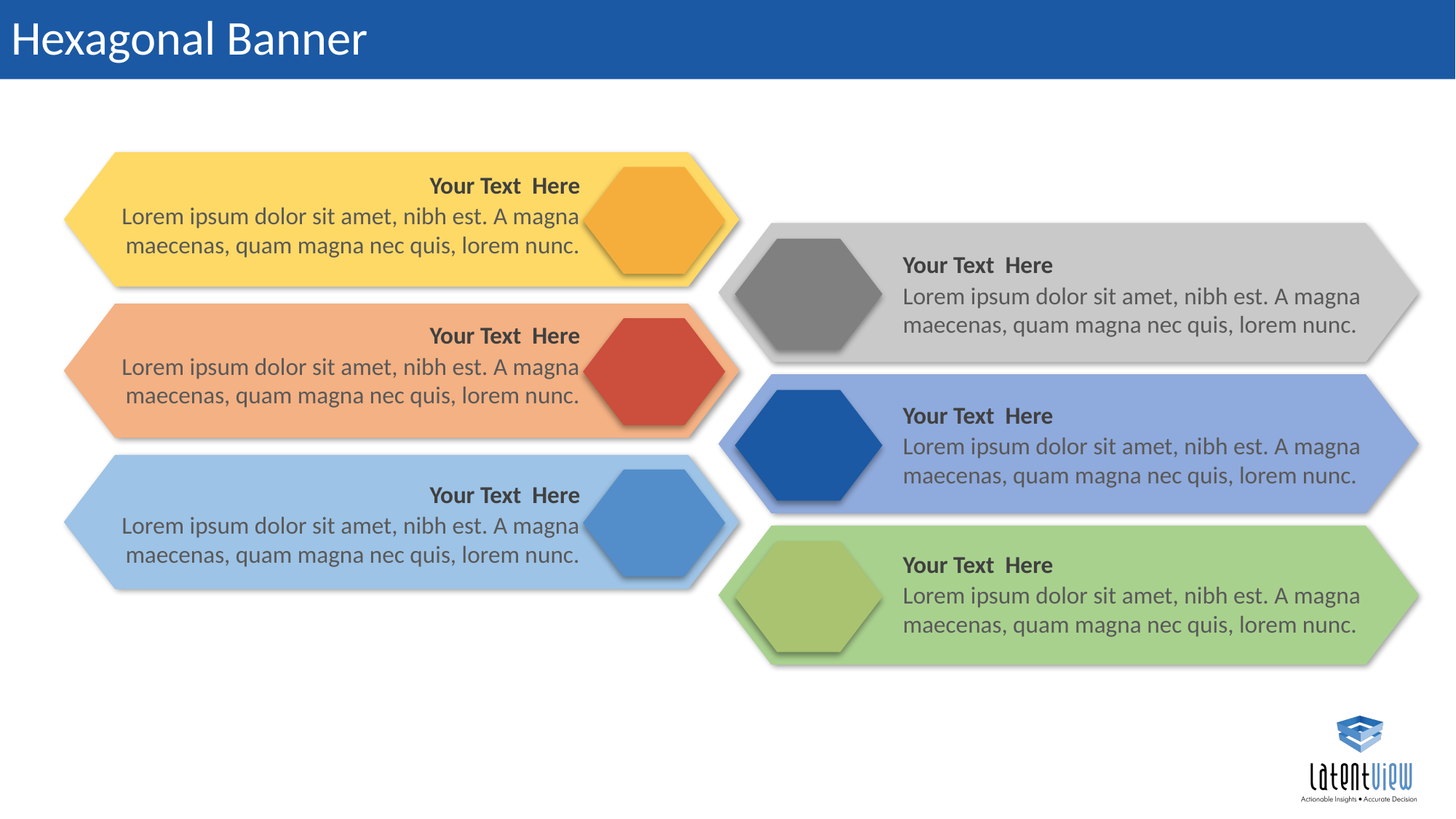

# Hexagonal Banner

Your Text  Here
Lorem ipsum dolor sit amet, nibh est. A magna maecenas, quam magna nec quis, lorem nunc.

Your Text  Here
Lorem ipsum dolor sit amet, nibh est. A magna maecenas, quam magna nec quis, lorem nunc.
Your Text  Here
Lorem ipsum dolor sit amet, nibh est. A magna maecenas, quam magna nec quis, lorem nunc.
Your Text  Here
Lorem ipsum dolor sit amet, nibh est. A magna maecenas, quam magna nec quis, lorem nunc.
Your Text  Here
Lorem ipsum dolor sit amet, nibh est. A magna maecenas, quam magna nec quis, lorem nunc.
Your Text  Here
Lorem ipsum dolor sit amet, nibh est. A magna maecenas, quam magna nec quis, lorem nunc.